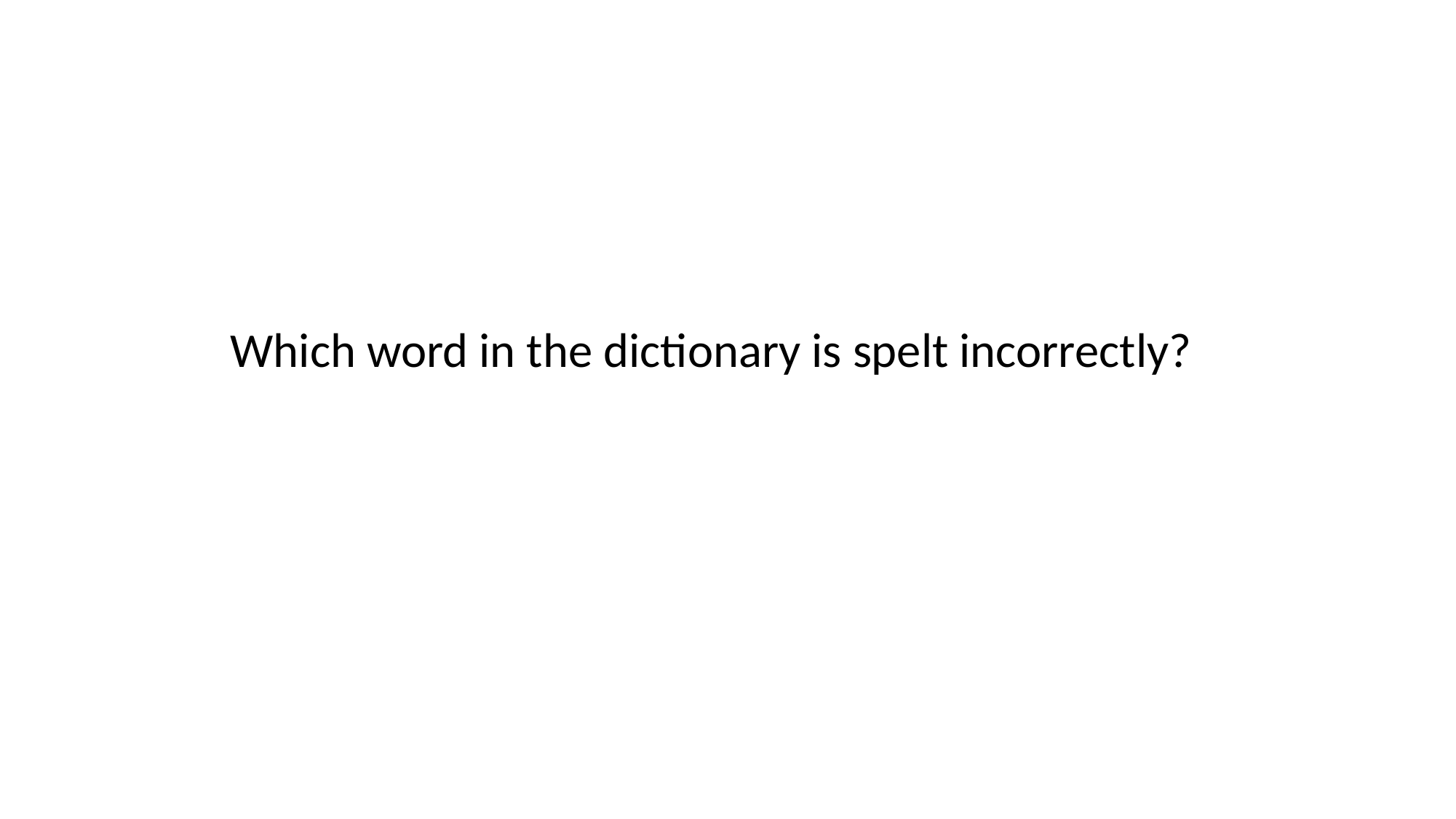

Which word in the dictionary is spelt incorrectly?